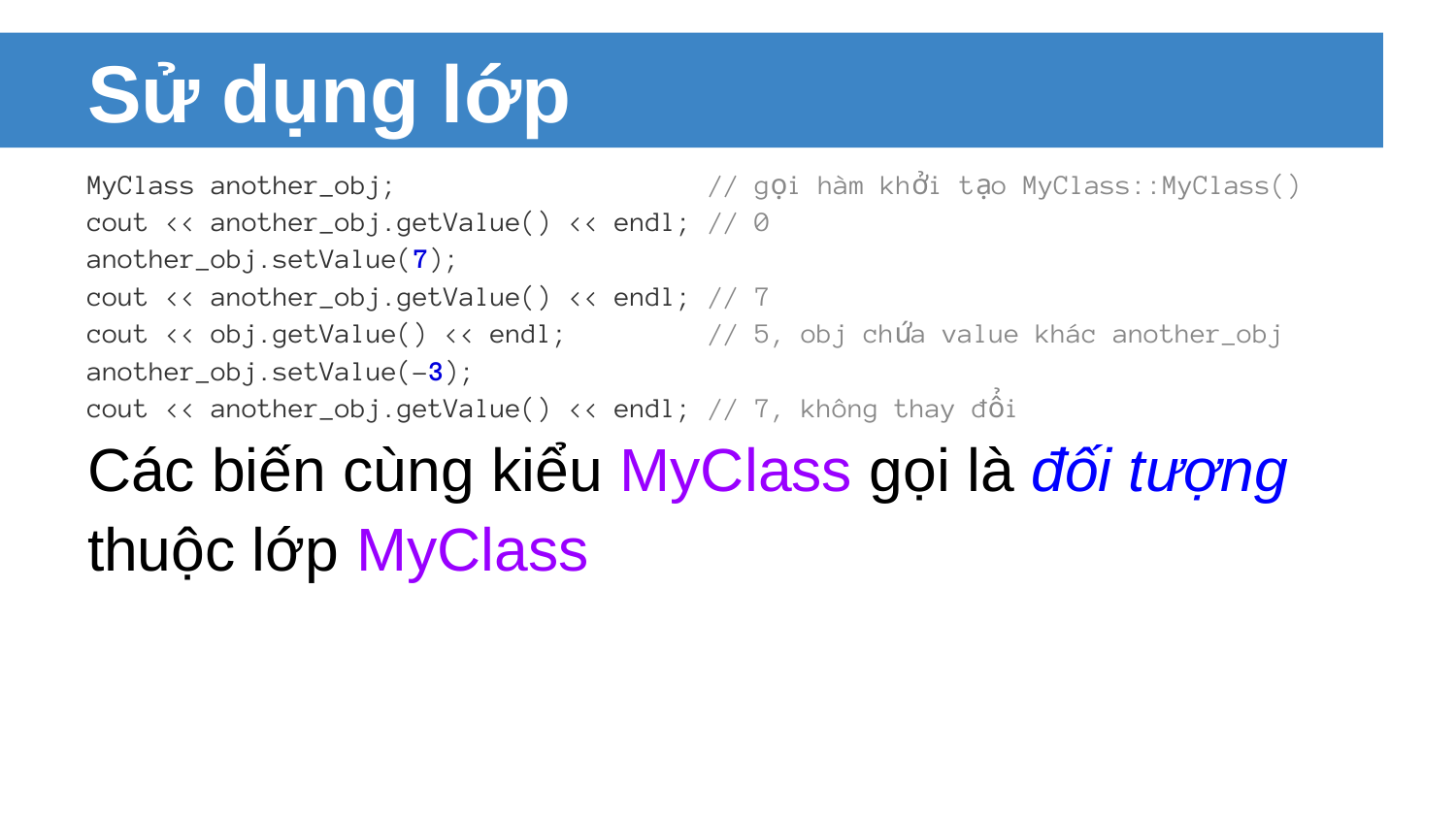

# Sử dụng lớp
MyClass another_obj;                    // gọi hàm khởi tạo MyClass::MyClass()
cout << another_obj.getValue() << endl; // 0
another_obj.setValue(7);
cout << another_obj.getValue() << endl; // 7
cout << obj.getValue() << endl;         // 5, obj chứa value khác another_obj
another_obj.setValue(-3);
cout << another_obj.getValue() << endl; // 7, không thay đổi
Các biến cùng kiểu MyClass gọi là đối tượng thuộc lớp MyClass